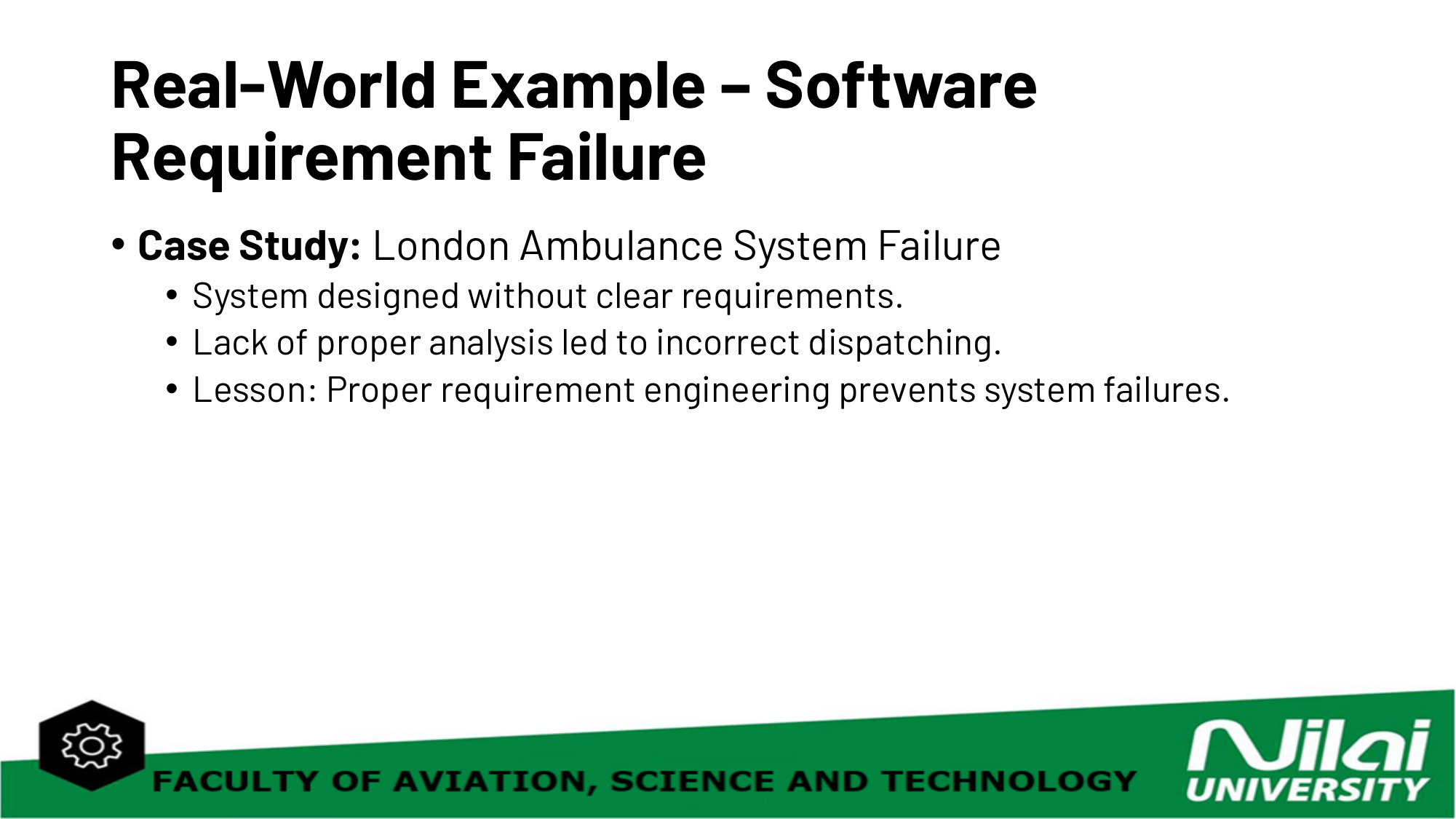

# Real-World Example – Software Requirement Failure
Case Study: London Ambulance System Failure
System designed without clear requirements.
Lack of proper analysis led to incorrect dispatching.
Lesson: Proper requirement engineering prevents system failures.